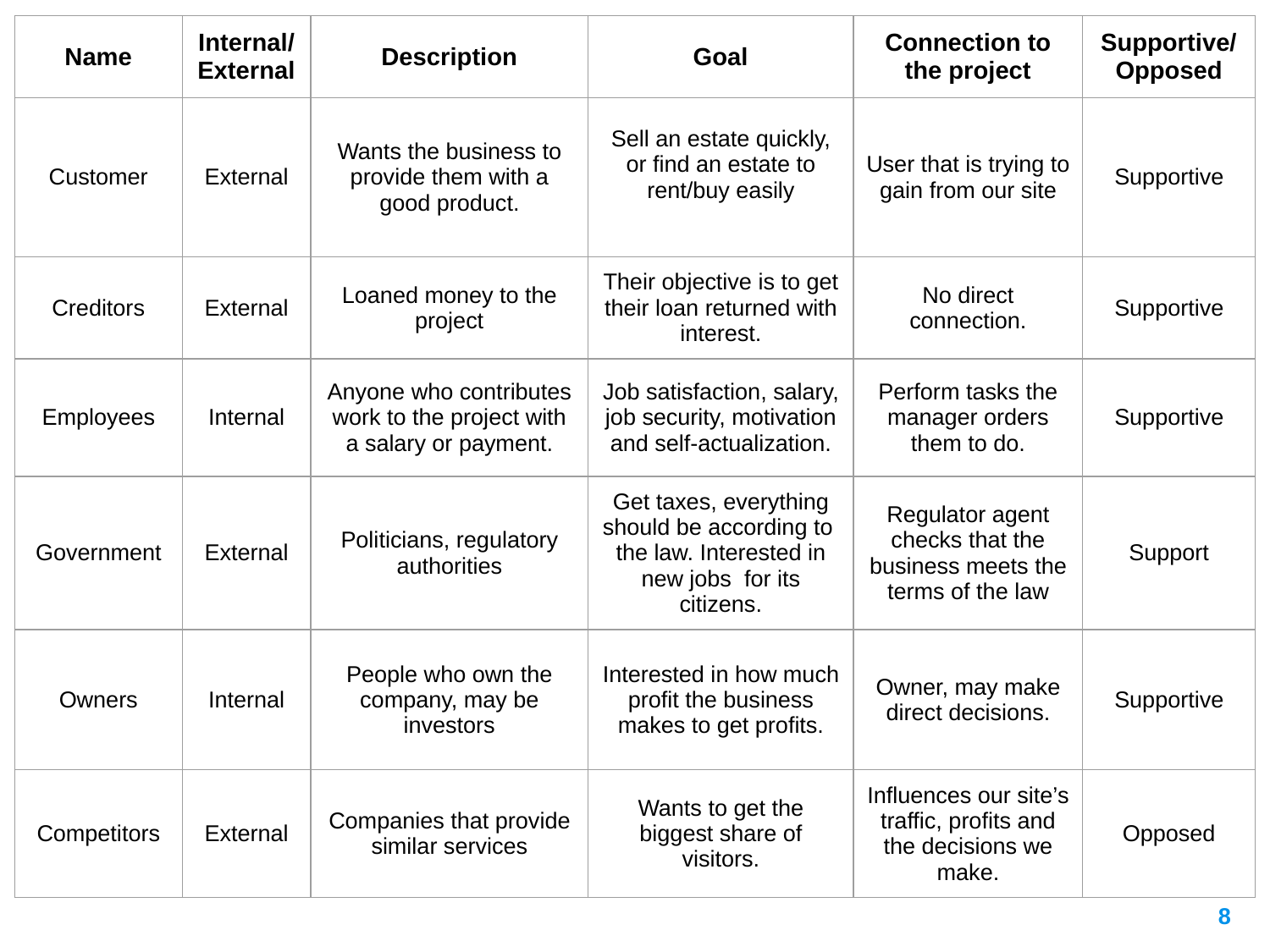

| Name | Internal/ External | Description | Goal | Connection to the project | Supportive/ Opposed |
| --- | --- | --- | --- | --- | --- |
| Customer | External | Wants the business to provide them with a good product. | Sell an estate quickly, or find an estate to rent/buy easily | User that is trying to gain from our site | Supportive |
| Creditors | External | Loaned money to the project | Their objective is to get their loan returned with interest. | No direct connection. | Supportive |
| Employees | Internal | Anyone who contributes work to the project with a salary or payment. | Job satisfaction, salary, job security, motivation and self-actualization. | Perform tasks the manager orders them to do. | Supportive |
| Government | External | Politicians, regulatory authorities | Get taxes, everything should be according to the law. Interested in new jobs for its citizens. | Regulator agent checks that the business meets the terms of the law | Support |
| Owners | Internal | People who own the company, may be investors | Interested in how much profit the business makes to get profits. | Owner, may make direct decisions. | Supportive |
| Competitors | External | Companies that provide similar services | Wants to get the biggest share of visitors. | Influences our site’s traffic, profits and the decisions we make. | Opposed |
8